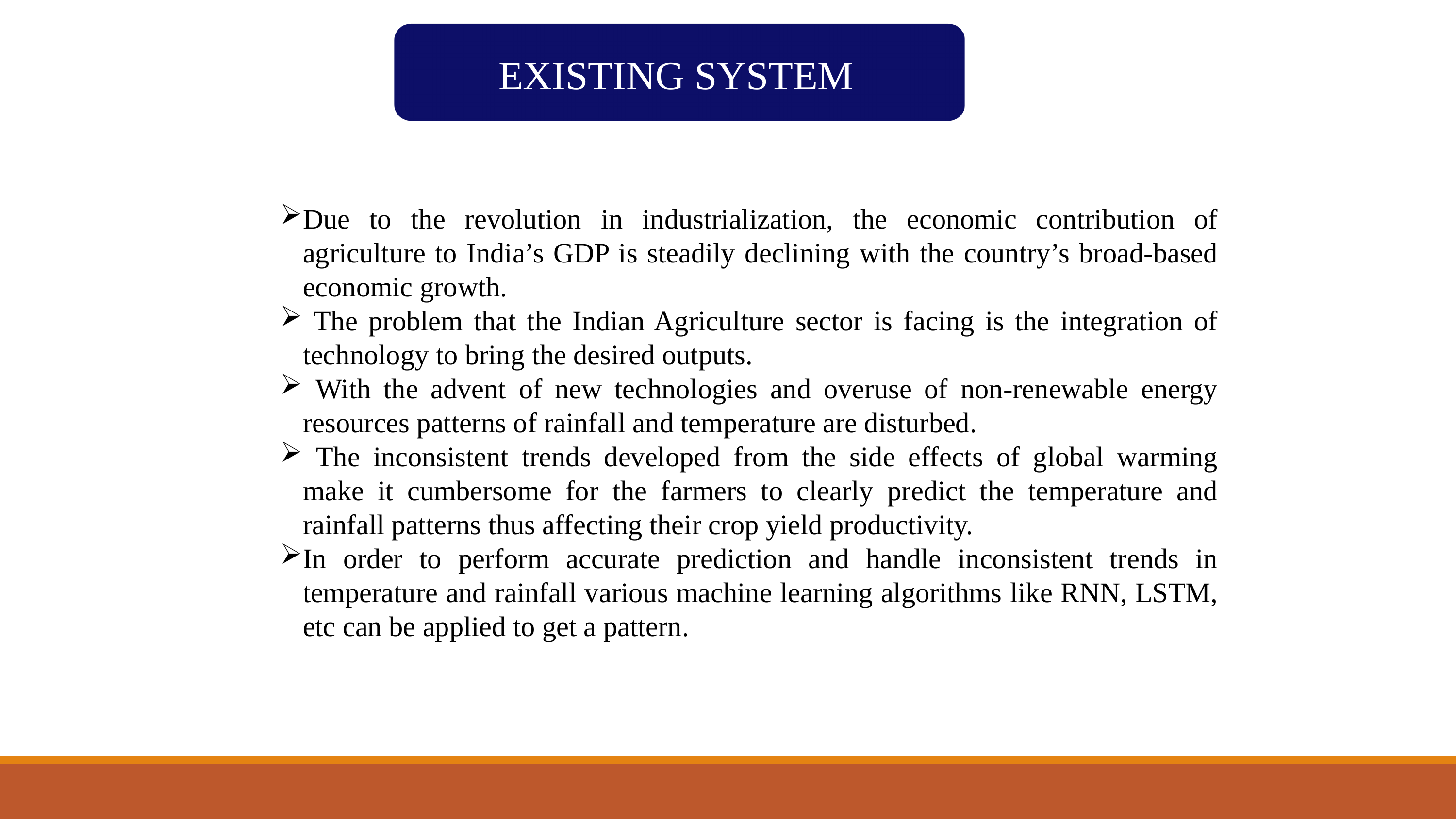

EXISTING SYSTEM
Due to the revolution in industrialization, the economic contribution of agriculture to India’s GDP is steadily declining with the country’s broad-based economic growth.
 The problem that the Indian Agriculture sector is facing is the integration of technology to bring the desired outputs.
 With the advent of new technologies and overuse of non-renewable energy resources patterns of rainfall and temperature are disturbed.
 The inconsistent trends developed from the side effects of global warming make it cumbersome for the farmers to clearly predict the temperature and rainfall patterns thus affecting their crop yield productivity.
In order to perform accurate prediction and handle inconsistent trends in temperature and rainfall various machine learning algorithms like RNN, LSTM, etc can be applied to get a pattern.